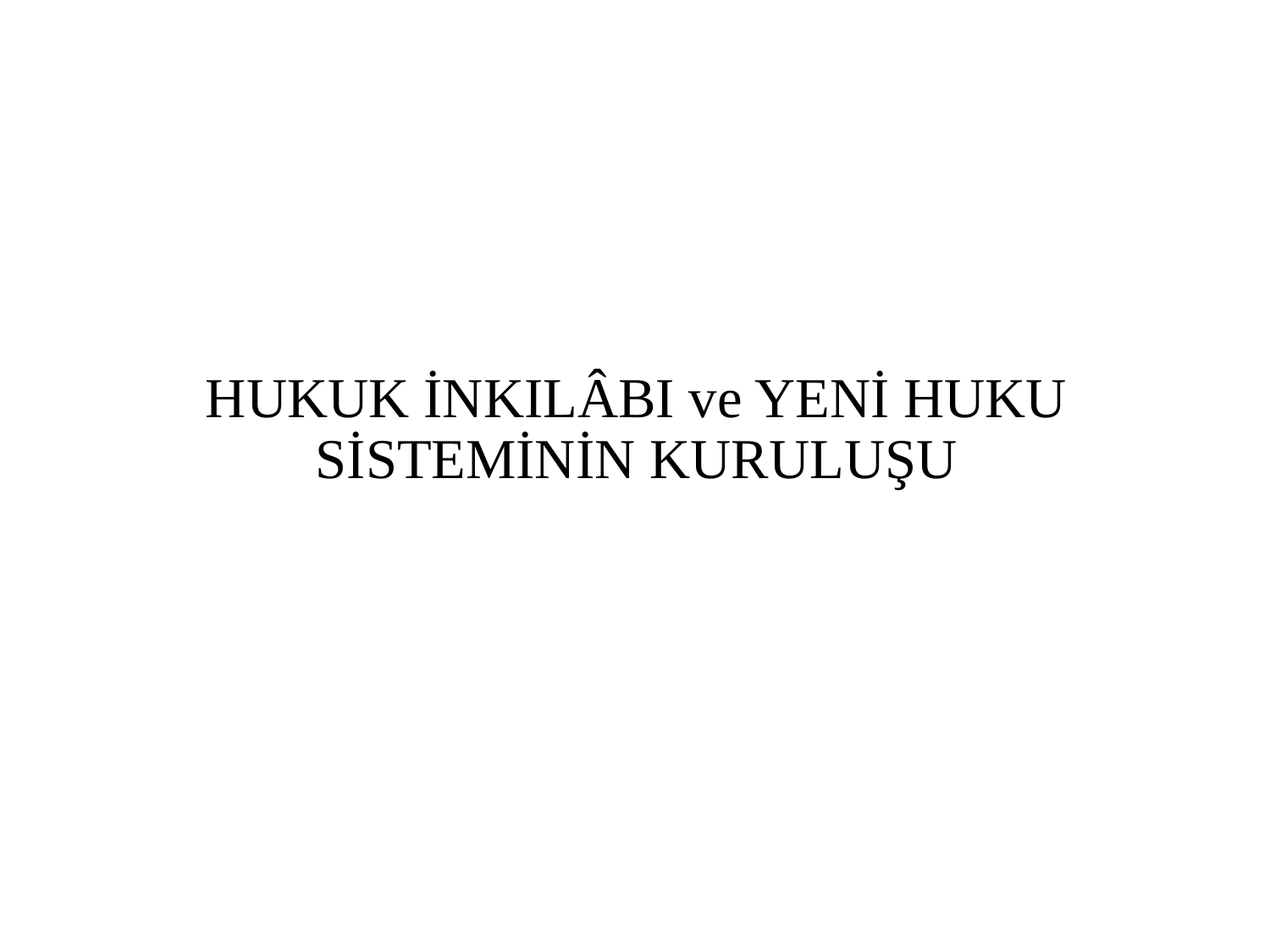

# HUKUK İNKILÂBI ve YENİ HUKU SİSTEMİNİN KURULUŞU